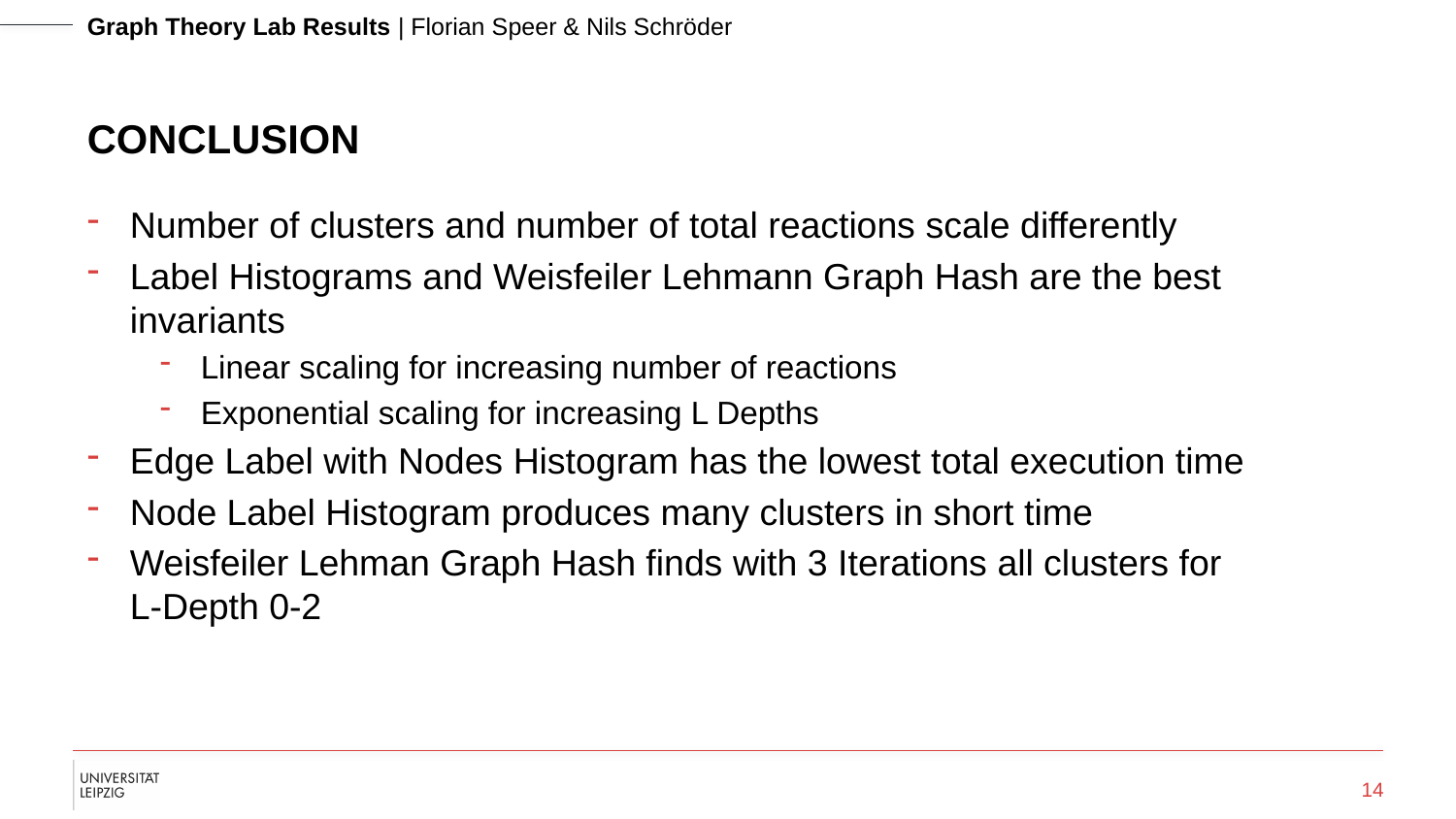

# CONCLUSION
Number of clusters and number of total reactions scale differently
Label Histograms and Weisfeiler Lehmann Graph Hash are the best invariants
Linear scaling for increasing number of reactions
Exponential scaling for increasing L Depths
Edge Label with Nodes Histogram has the lowest total execution time
Node Label Histogram produces many clusters in short time
Weisfeiler Lehman Graph Hash finds with 3 Iterations all clusters for
L-Depth 0-2
14